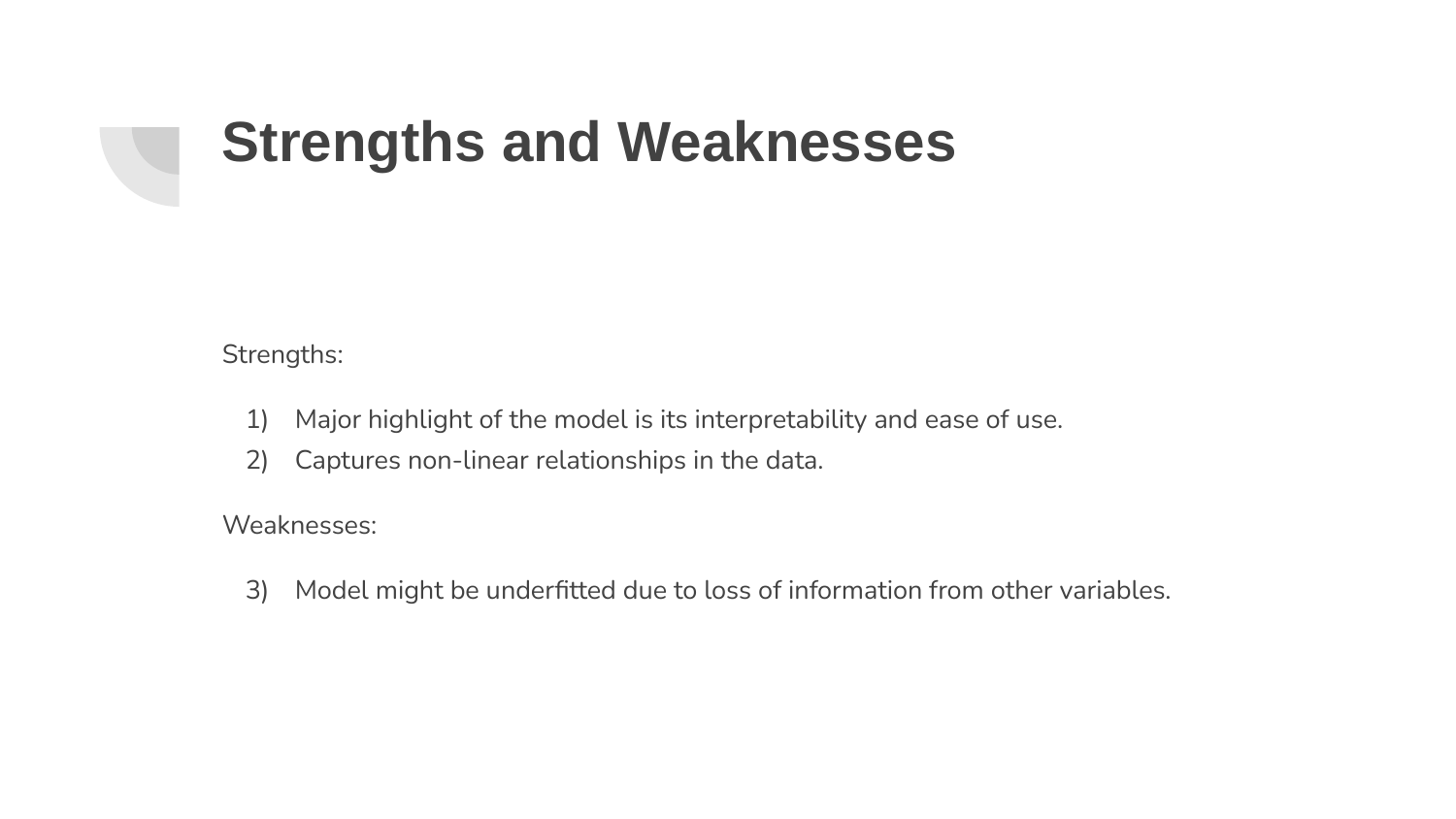

# Strengths and Weaknesses
Strengths:
Major highlight of the model is its interpretability and ease of use.
Captures non-linear relationships in the data.
Weaknesses:
Model might be underfitted due to loss of information from other variables.